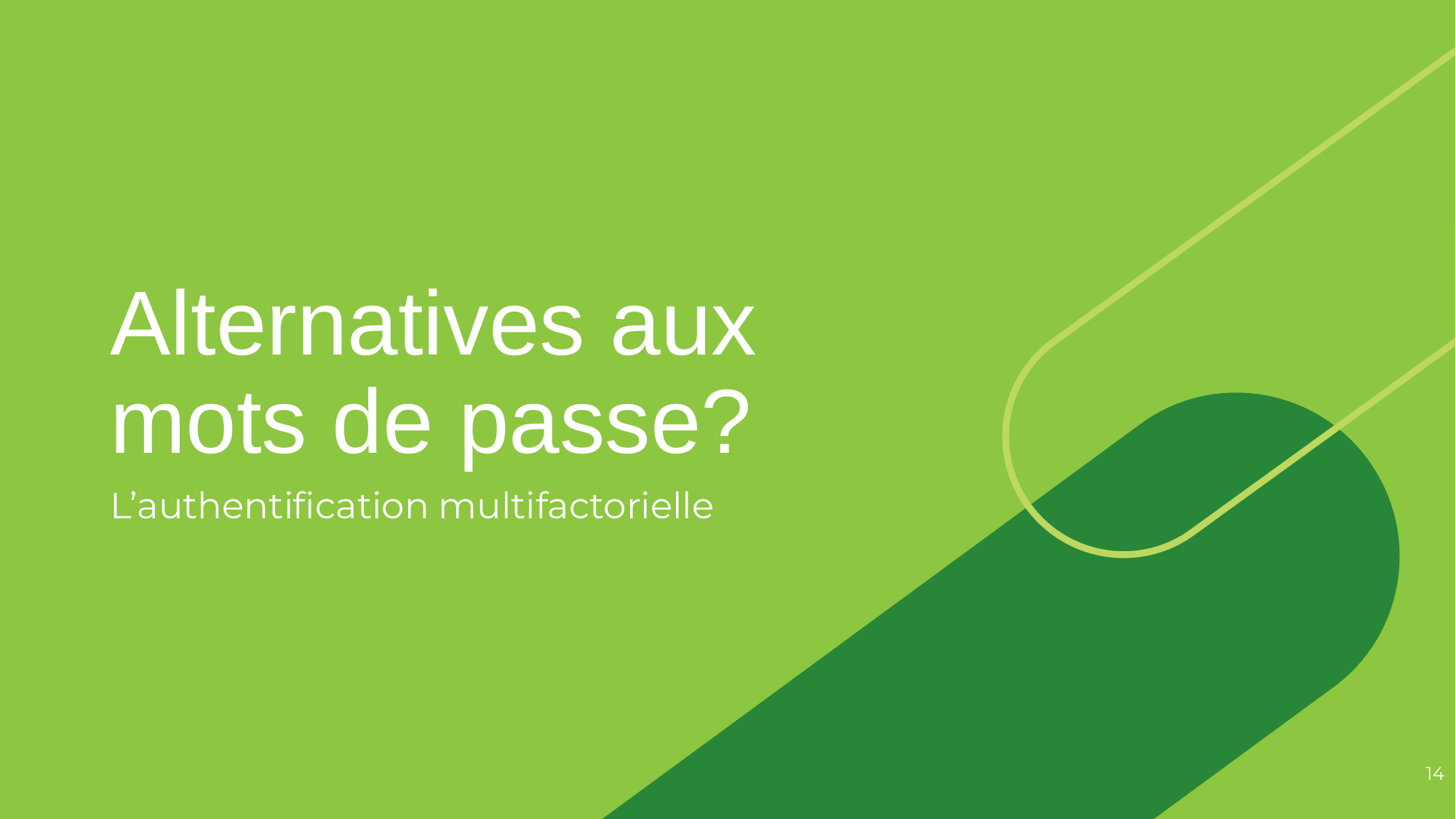

# Alternatives aux mots de passe?
L’authentification multifactorielle
14